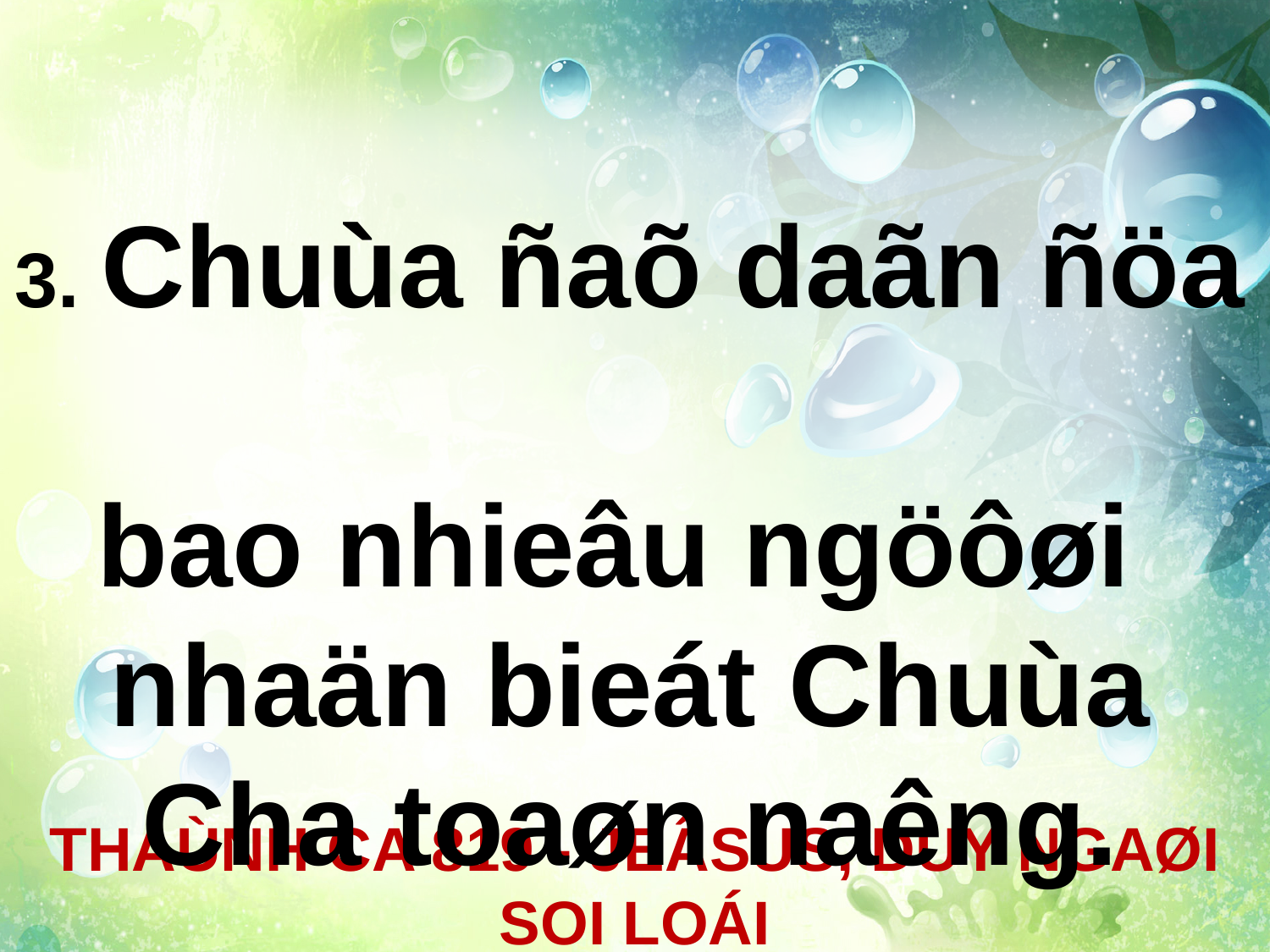

3. Chuùa ñaõ daãn ñöa
bao nhieâu ngöôøi
nhaän bieát Chuùa Cha toaøn naêng.
THAÙNH CA 819 - JEÂSUS, DUY NGAØI SOI LOÁI